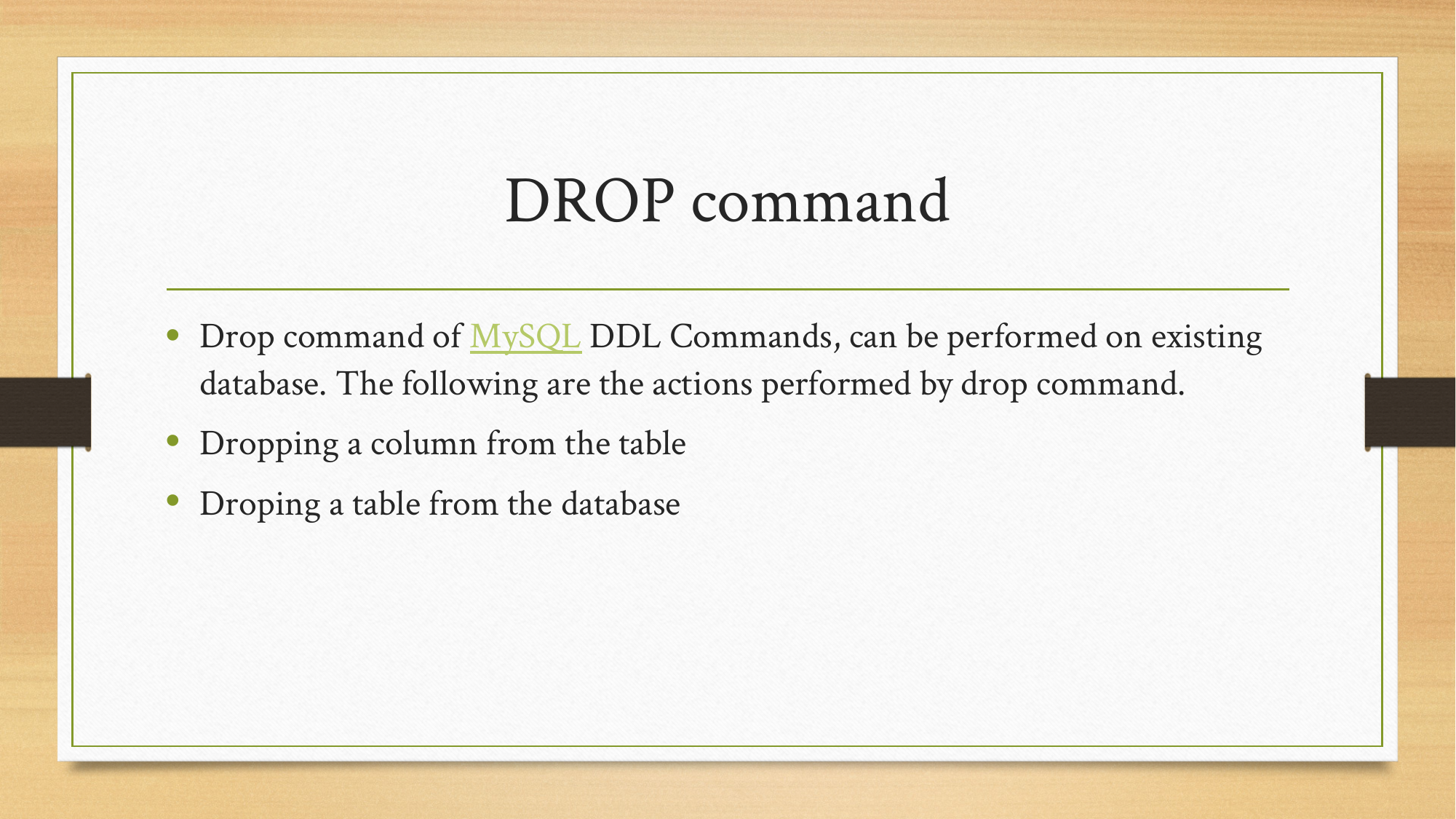

# DROP command
Drop command of MySQL DDL Commands, can be performed on existing database. The following are the actions performed by drop command.
Dropping a column from the table
Droping a table from the database